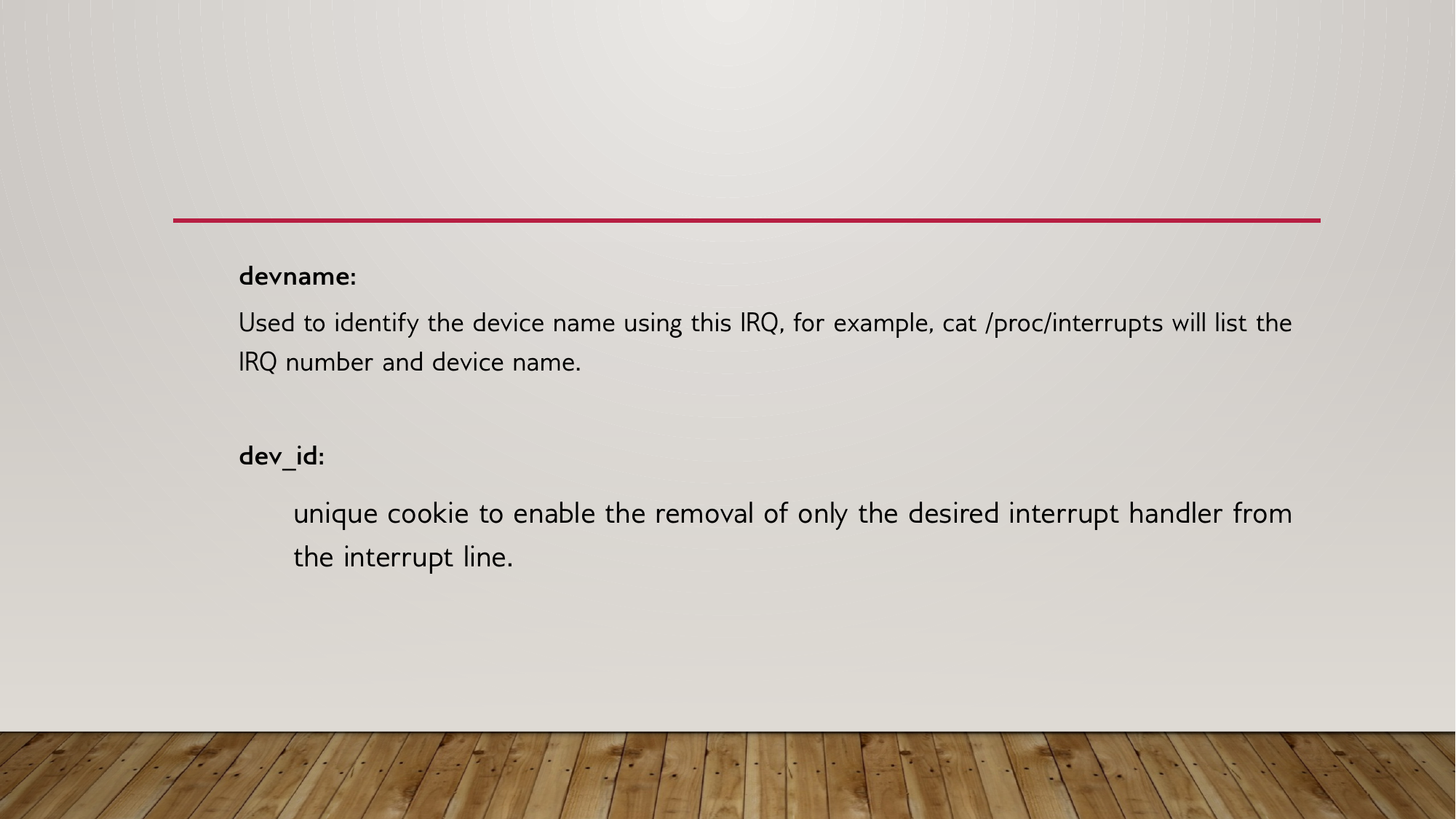

devname:
Used to identify the device name using this IRQ, for example, cat /proc/interrupts will list the IRQ number and device name.

dev_id:
	unique cookie to enable the removal of only the desired interrupt handler from 	the interrupt line.